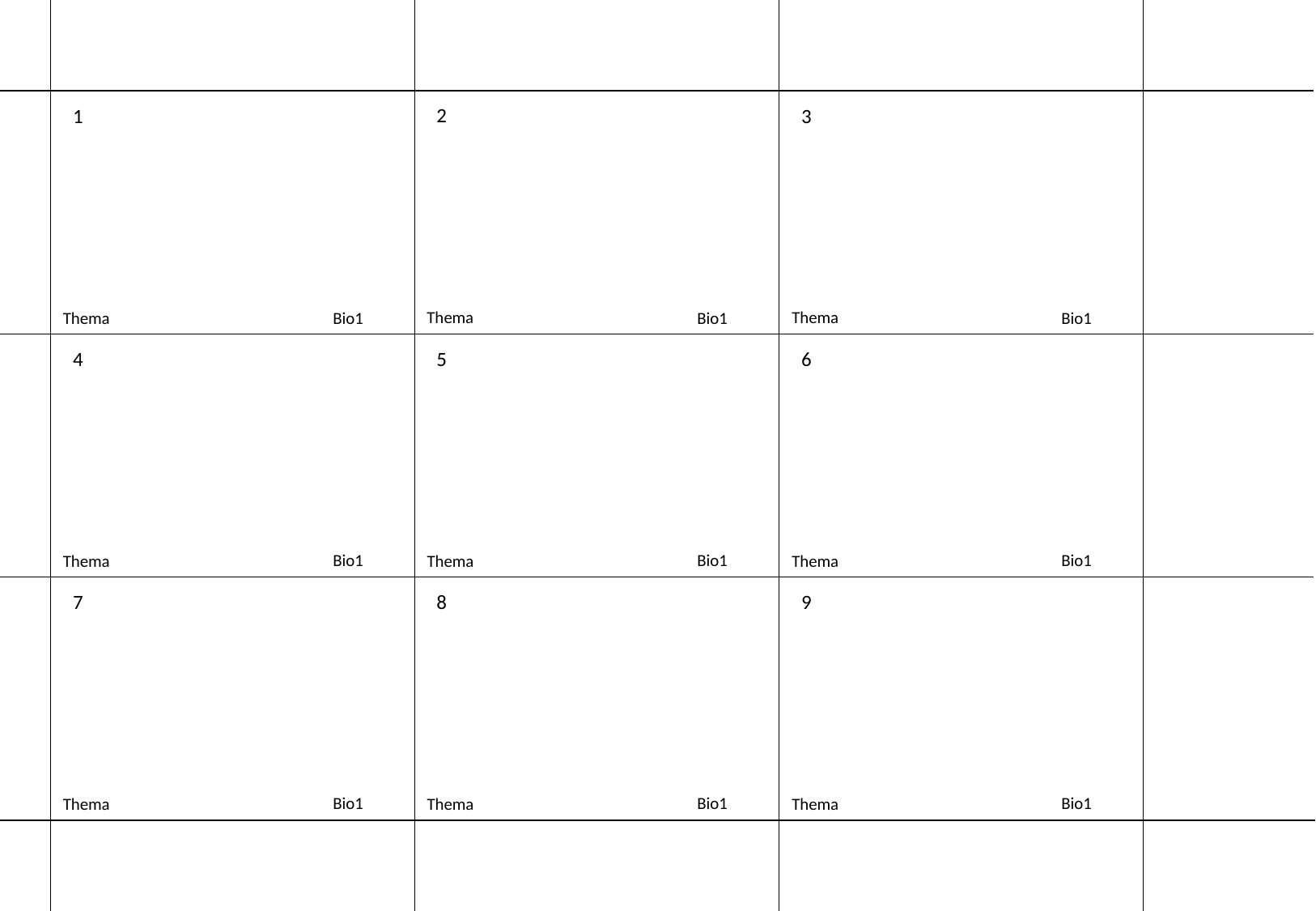

2
1
3
Thema
Thema
Thema
Bio1
Bio1
Bio1
4
5
6
Bio1
Bio1
Bio1
Thema
Thema
Thema
7
8
9
Bio1
Bio1
Bio1
Thema
Thema
Thema